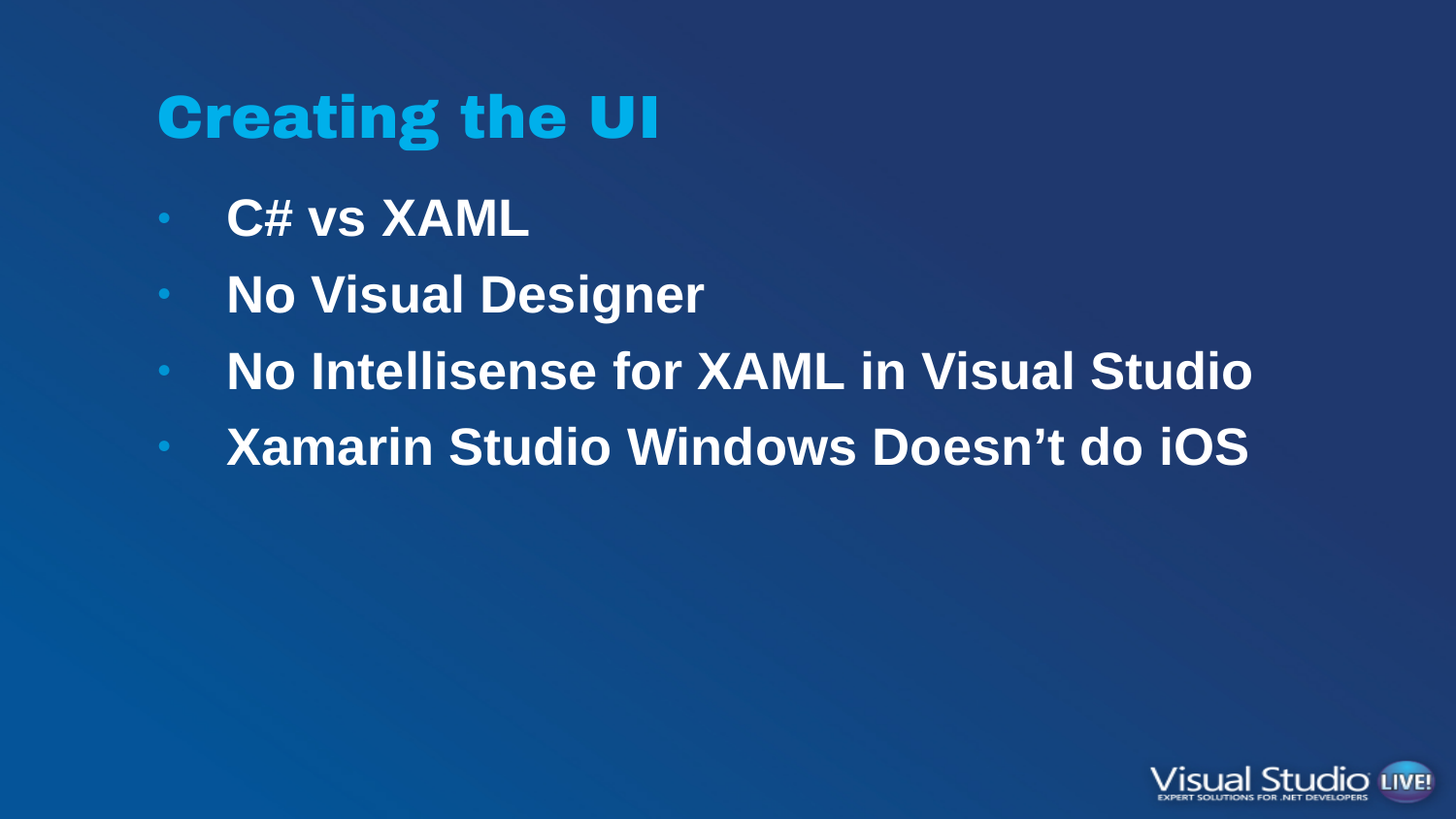

# Creating the UI
C# vs XAML
No Visual Designer
No Intellisense for XAML in Visual Studio
Xamarin Studio Windows Doesn’t do iOS